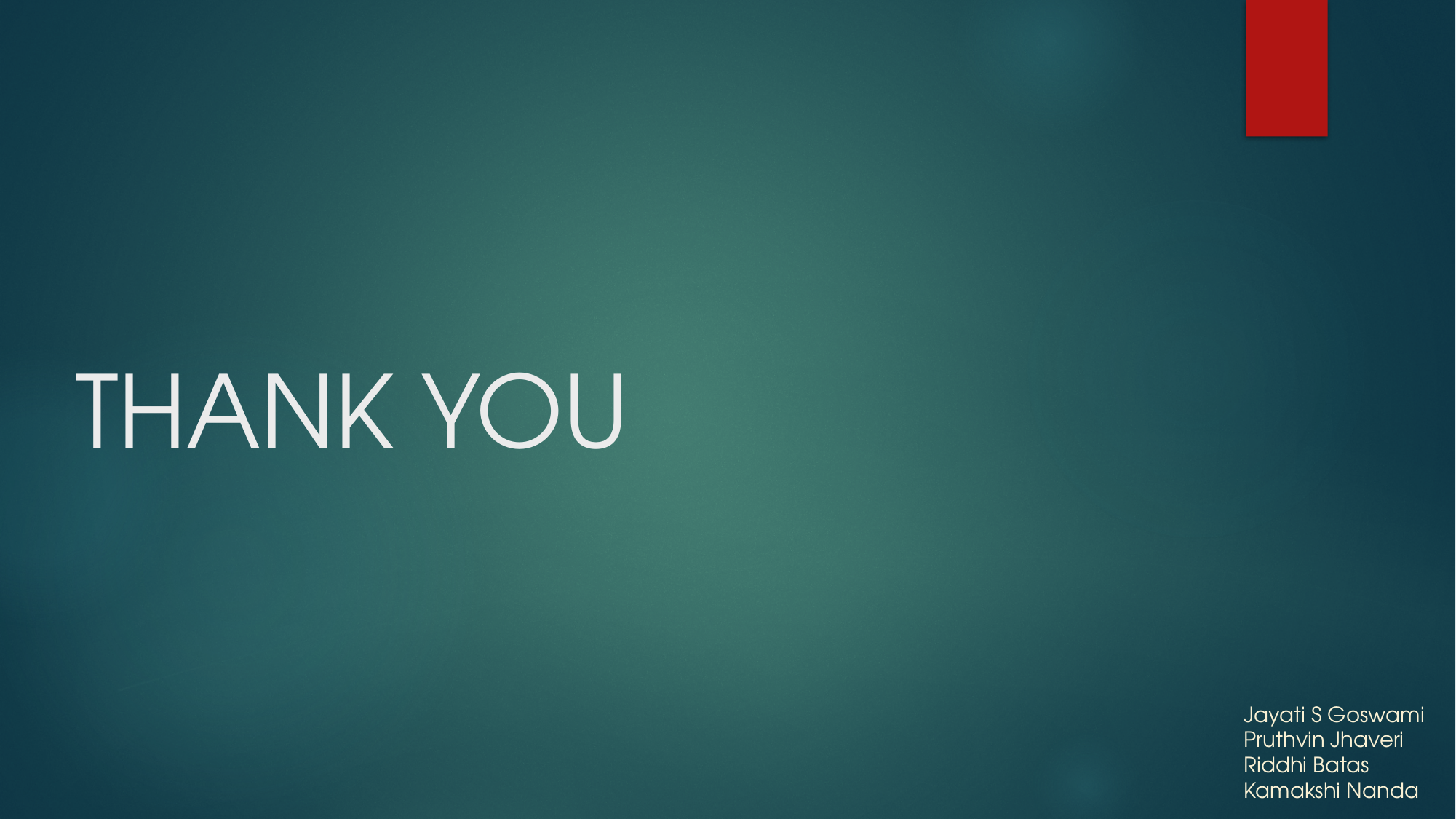

# THANK YOU
Jayati S Goswami
Pruthvin Jhaveri
Riddhi Batas
Kamakshi Nanda